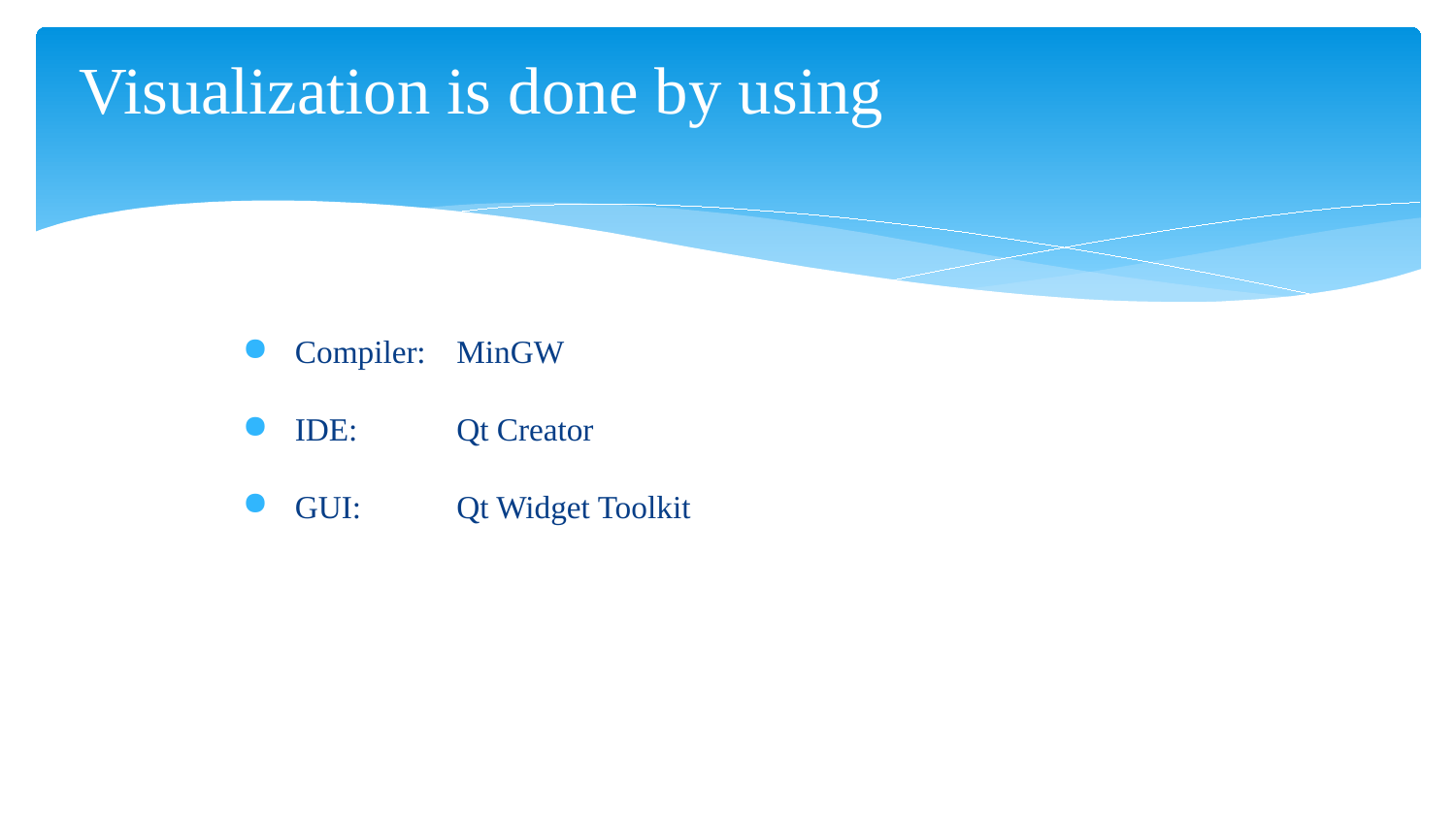

# Visualization is done by using
Compiler:	  MinGW

IDE:	  Qt Creator

GUI:	  Qt Widget Toolkit